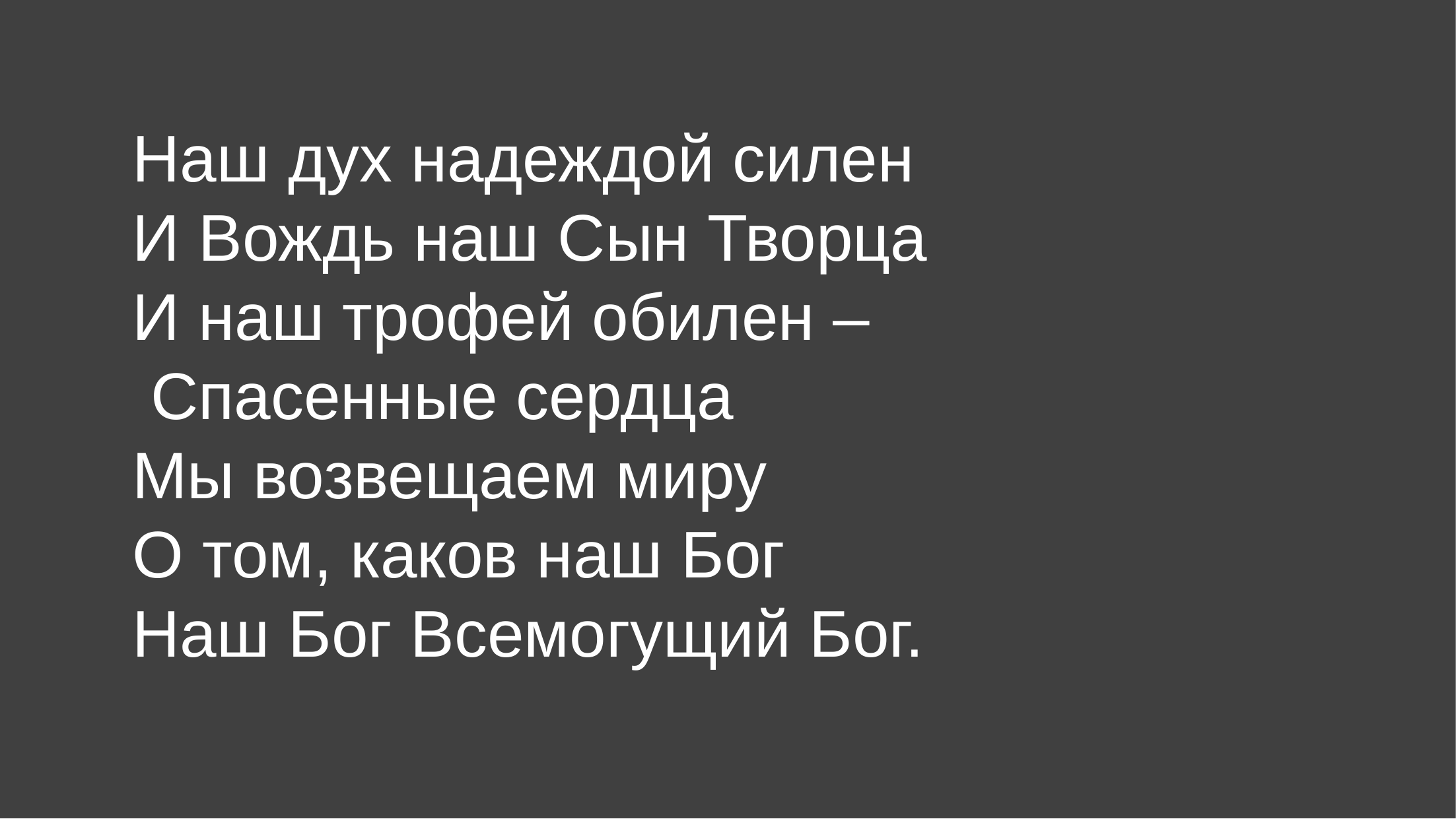

Наш дух надеждой силен
И Вождь наш Сын Творца
И наш трофей обилен –
 Спасенные сердца
Мы возвещаем миру
О том, каков наш Бог
Наш Бог Всемогущий Бог.